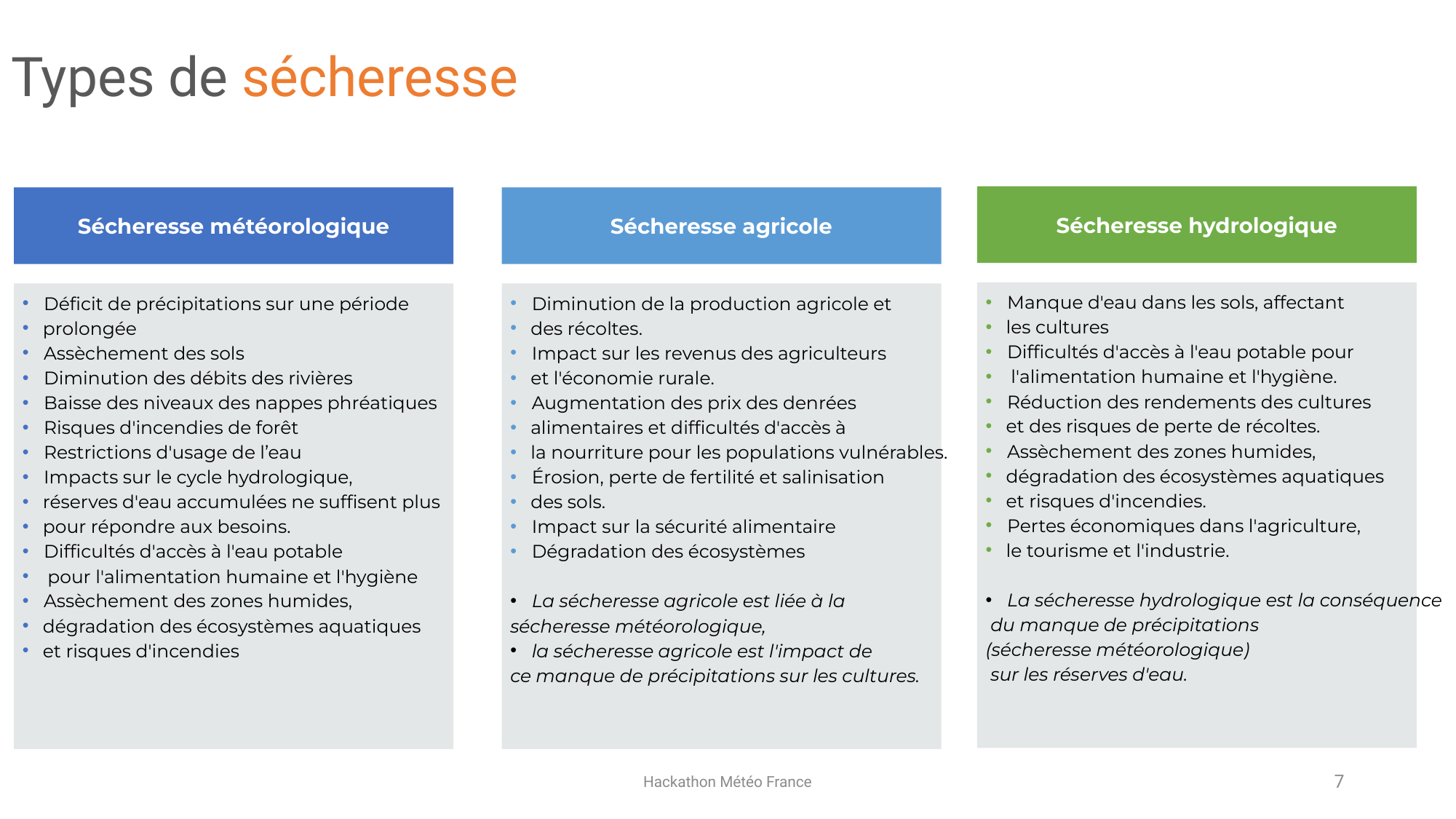

# Types de sécheresse
Sécheresse hydrologique
Sécheresse météorologique
Sécheresse agricole
Déficit de précipitations sur une période
prolongée
Assèchement des sols
Diminution des débits des rivières
Baisse des niveaux des nappes phréatiques
Risques d'incendies de forêt
Restrictions d'usage de l’eau
Impacts sur le cycle hydrologique,
réserves d'eau accumulées ne suffisent plus
pour répondre aux besoins.
Difficultés d'accès à l'eau potable
 pour l'alimentation humaine et l'hygiène
Assèchement des zones humides,
dégradation des écosystèmes aquatiques
et risques d'incendies

Diminution de la production agricole et
des récoltes.
Impact sur les revenus des agriculteurs
et l'économie rurale.
Augmentation des prix des denrées
alimentaires et difficultés d'accès à
la nourriture pour les populations vulnérables.
Érosion, perte de fertilité et salinisation
des sols.
Impact sur la sécurité alimentaire
Dégradation des écosystèmes

La sécheresse agricole est liée à la
sécheresse météorologique,
la sécheresse agricole est l'impact de
ce manque de précipitations sur les cultures.
Manque d'eau dans les sols, affectant
les cultures
Difficultés d'accès à l'eau potable pour
 l'alimentation humaine et l'hygiène.
Réduction des rendements des cultures
et des risques de perte de récoltes.
Assèchement des zones humides,
dégradation des écosystèmes aquatiques
et risques d'incendies.
Pertes économiques dans l'agriculture,
le tourisme et l'industrie.

La sécheresse hydrologique est la conséquence
 du manque de précipitations
(sécheresse météorologique)
 sur les réserves d'eau.
Hackathon Météo France
7